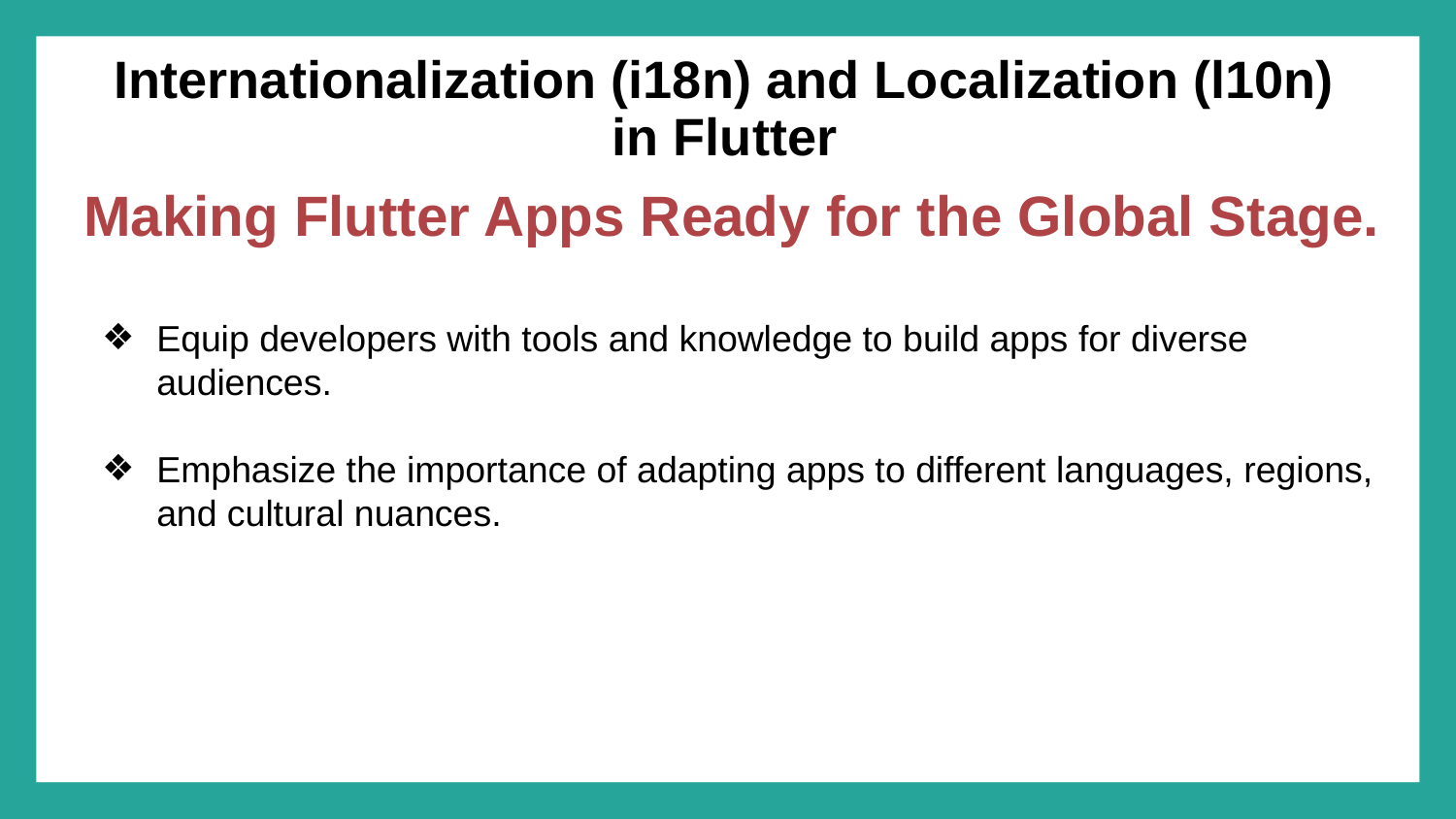

# Internationalization (i18n) and Localization (l10n) in Flutter
Making Flutter Apps Ready for the Global Stage.

Equip developers with tools and knowledge to build apps for diverse audiences.

Emphasize the importance of adapting apps to different languages, regions, and cultural nuances.